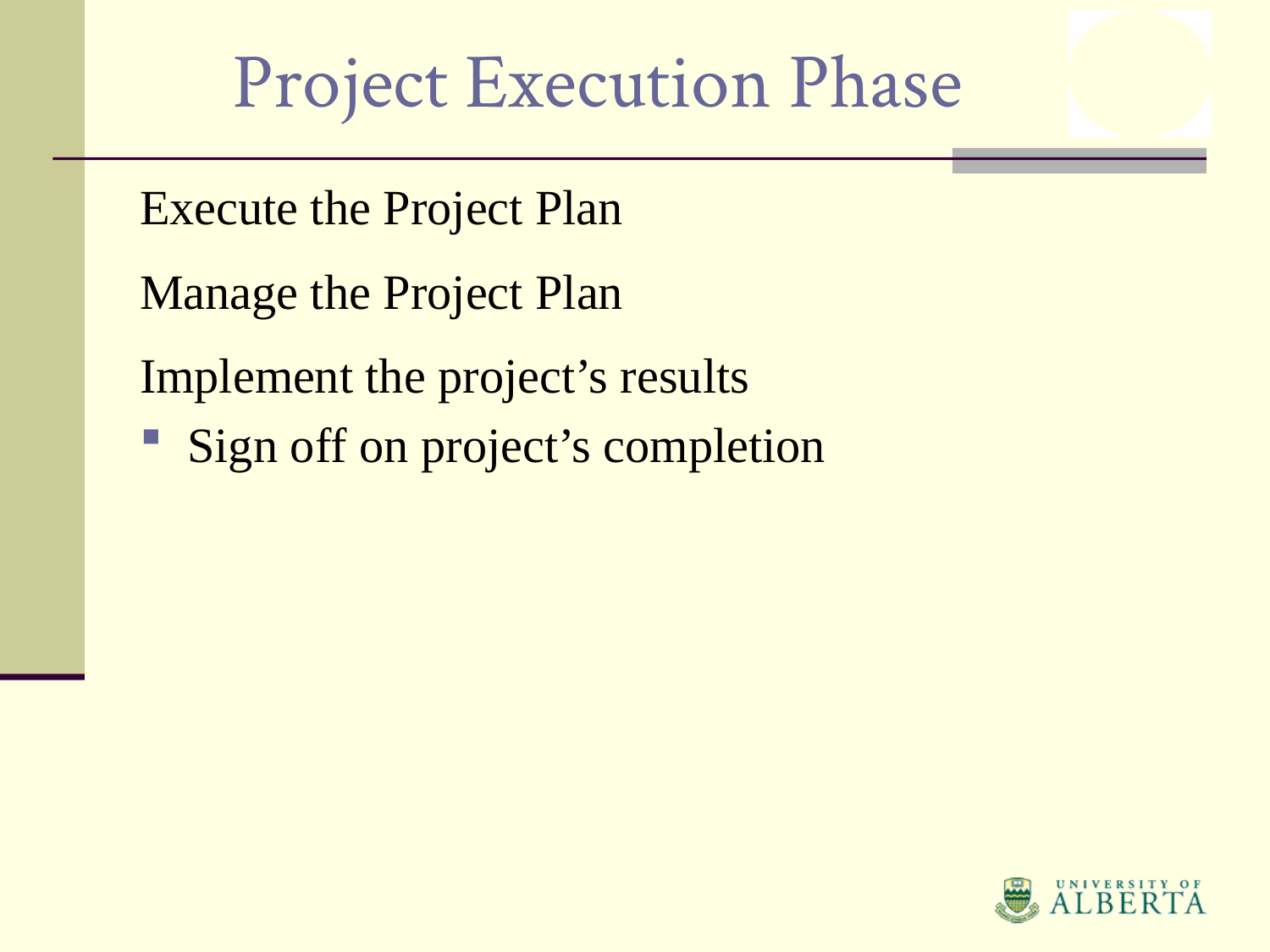

Project Execution Phase
Execute the Project Plan
Manage the Project Plan
Implement the project’s results
Sign off on project’s completion